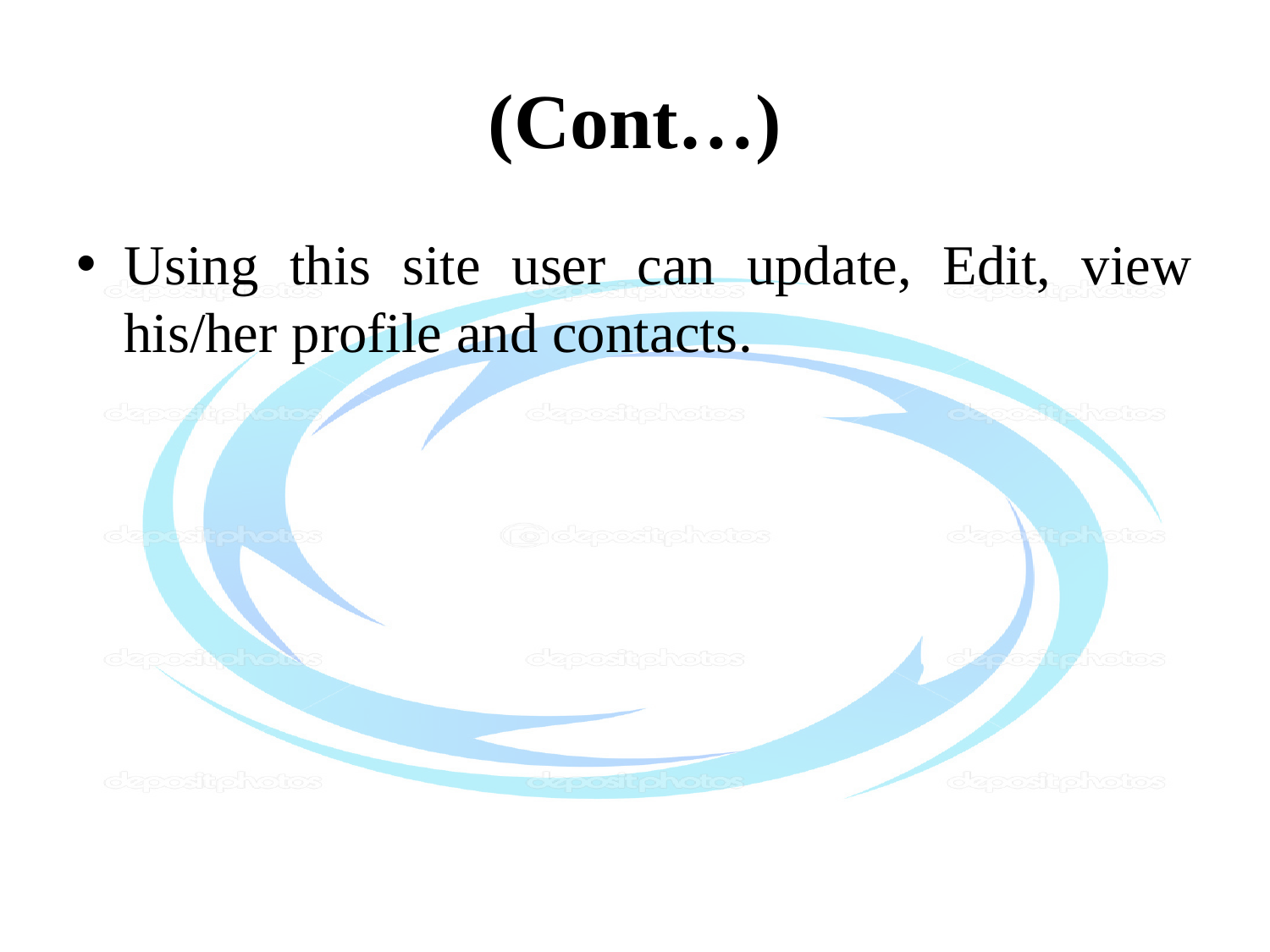

# (Cont…)
Using this site user can update, Edit, view his/her profile and contacts.